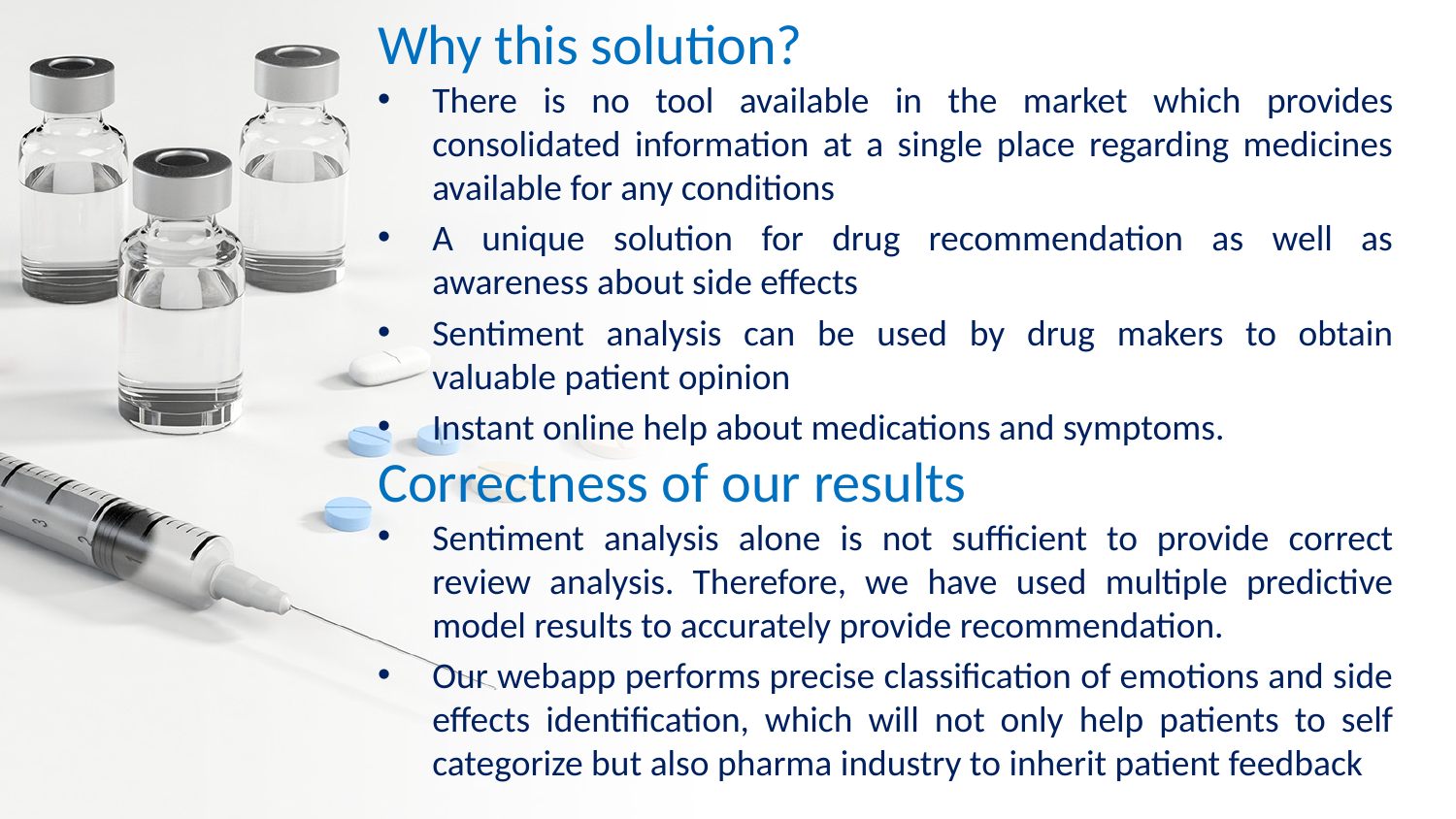

# Why this solution?
There is no tool available in the market which provides consolidated information at a single place regarding medicines available for any conditions
A unique solution for drug recommendation as well as awareness about side effects
Sentiment analysis can be used by drug makers to obtain valuable patient opinion
Instant online help about medications and symptoms.

Correctness of our results
Sentiment analysis alone is not sufficient to provide correct review analysis. Therefore, we have used multiple predictive model results to accurately provide recommendation.
Our webapp performs precise classification of emotions and side effects identification, which will not only help patients to self categorize but also pharma industry to inherit patient feedback